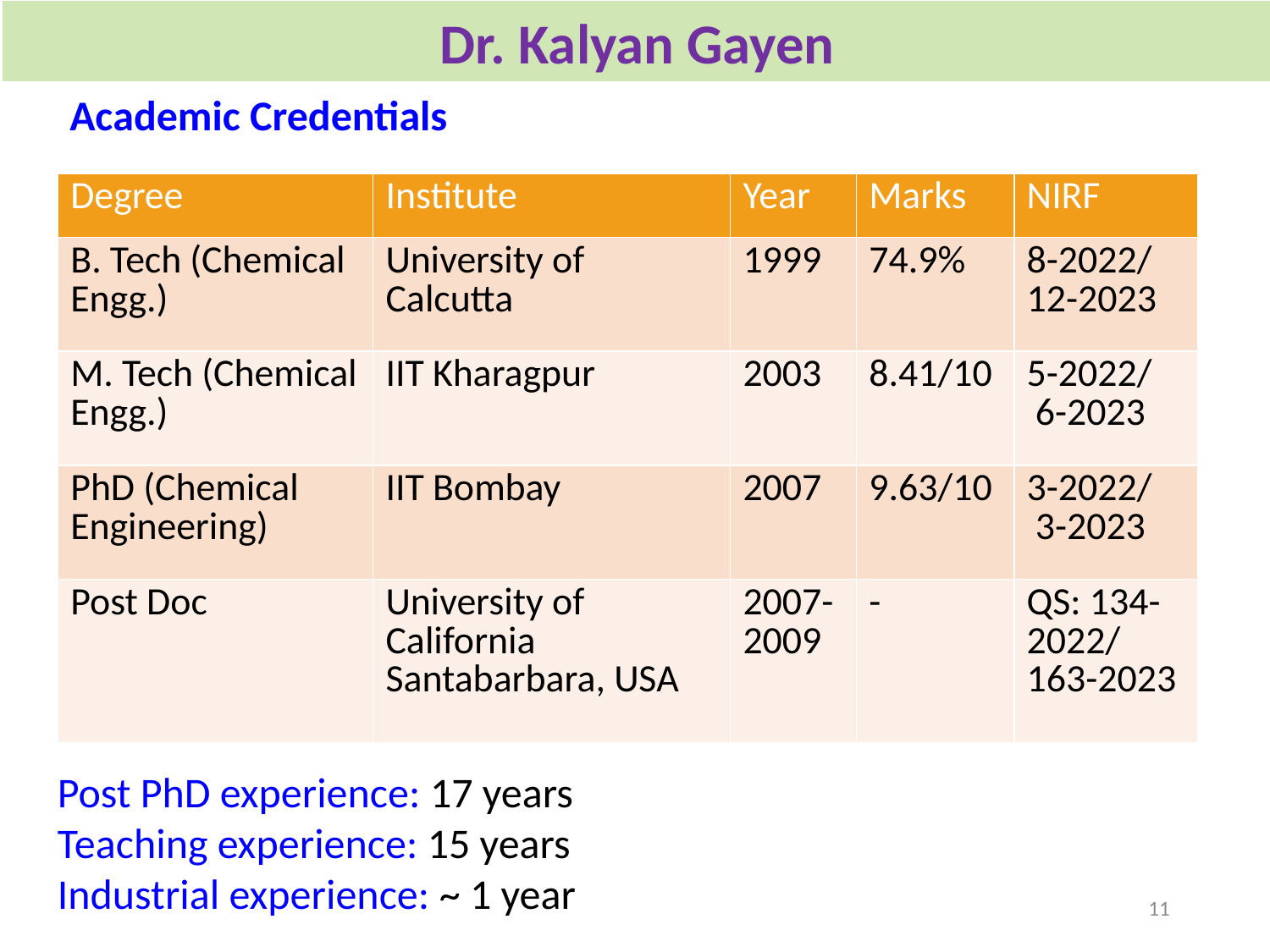

Dr. Kalyan Gayen
Academic Credentials
| Degree | Institute | Year | Marks | NIRF |
| --- | --- | --- | --- | --- |
| B. Tech (Chemical Engg.) | University of Calcutta | 1999 | 74.9% | 8-2022/ 12-2023 |
| M. Tech (Chemical Engg.) | IIT Kharagpur | 2003 | 8.41/10 | 5-2022/ 6-2023 |
| PhD (Chemical Engineering) | IIT Bombay | 2007 | 9.63/10 | 3-2022/ 3-2023 |
| Post Doc | University of California Santabarbara, USA | 2007-2009 | - | QS: 134-2022/ 163-2023 |
Post PhD experience: 17 years
Teaching experience: 15 years
Industrial experience: ~ 1 year
11